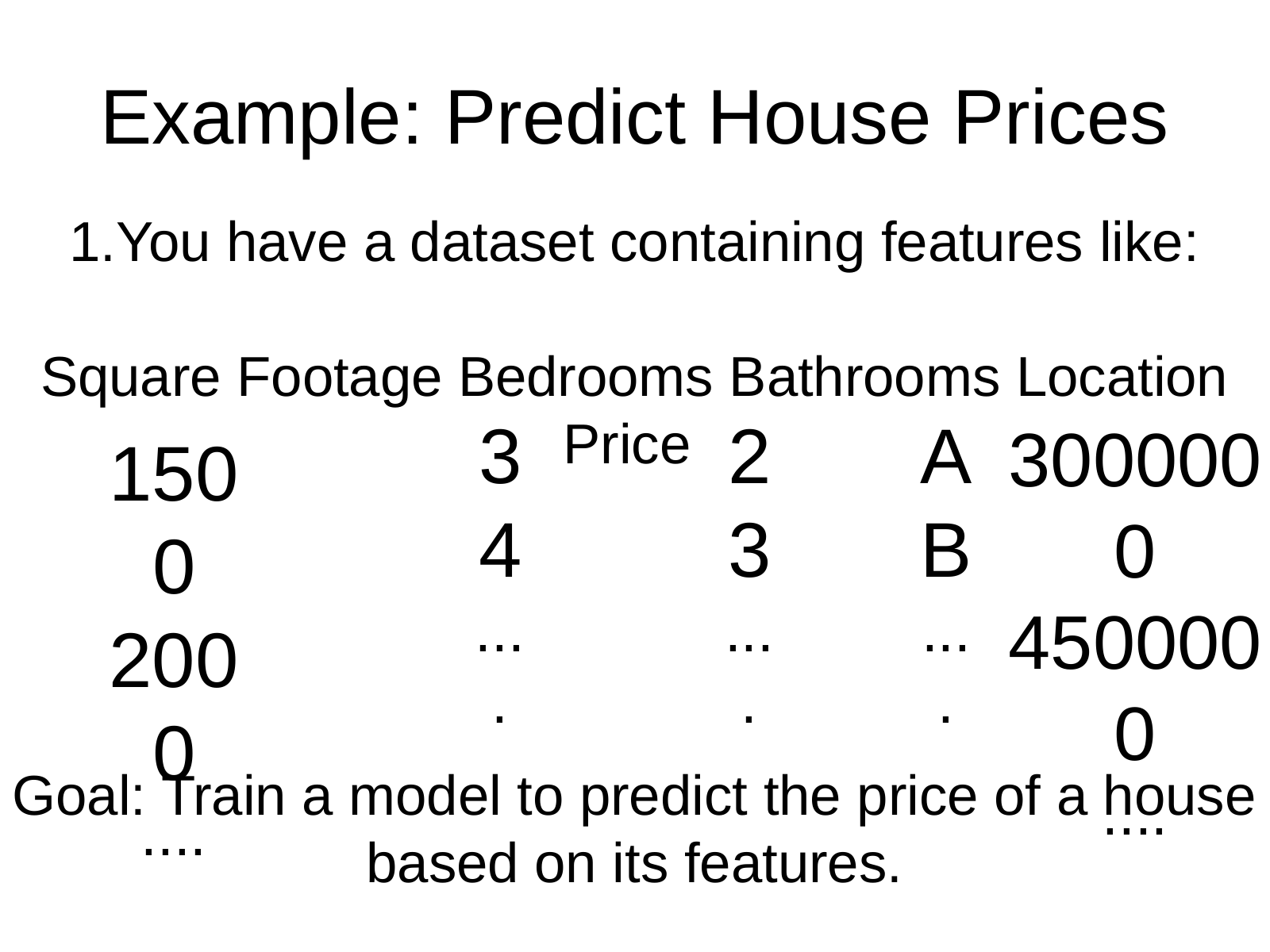

Example: Predict House Prices
1.You have a dataset containing features like:

Square Footage Bedrooms Bathrooms Location Price
3
4
....
2
3
....
A
B
....
3000000
4500000
....
1500
2000
....
Goal: Train a model to predict the price of a house based on its features.